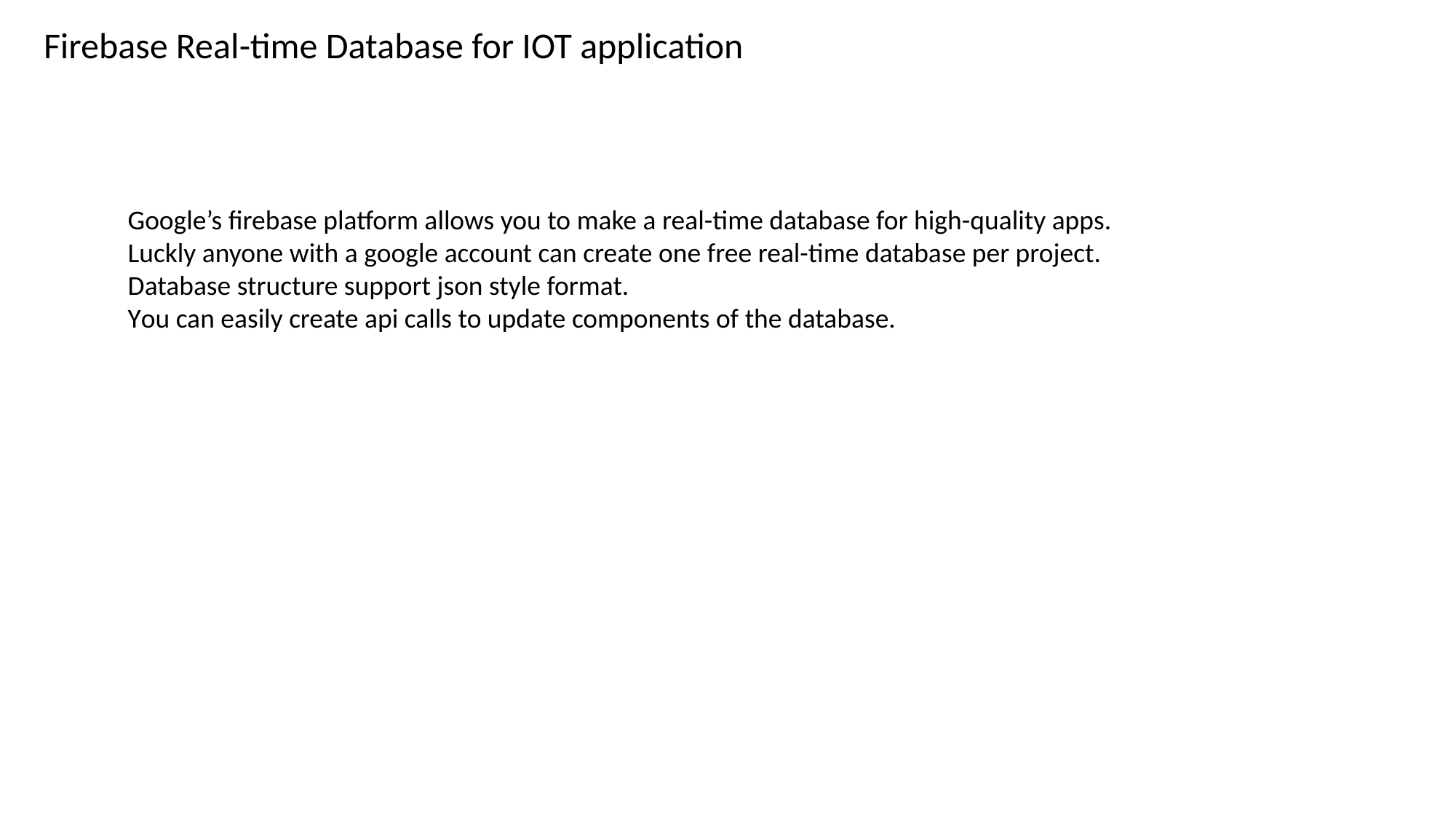

Firebase Real-time Database for IOT application
Google’s firebase platform allows you to make a real-time database for high-quality apps.
Luckly anyone with a google account can create one free real-time database per project.
Database structure support json style format.
You can easily create api calls to update components of the database.